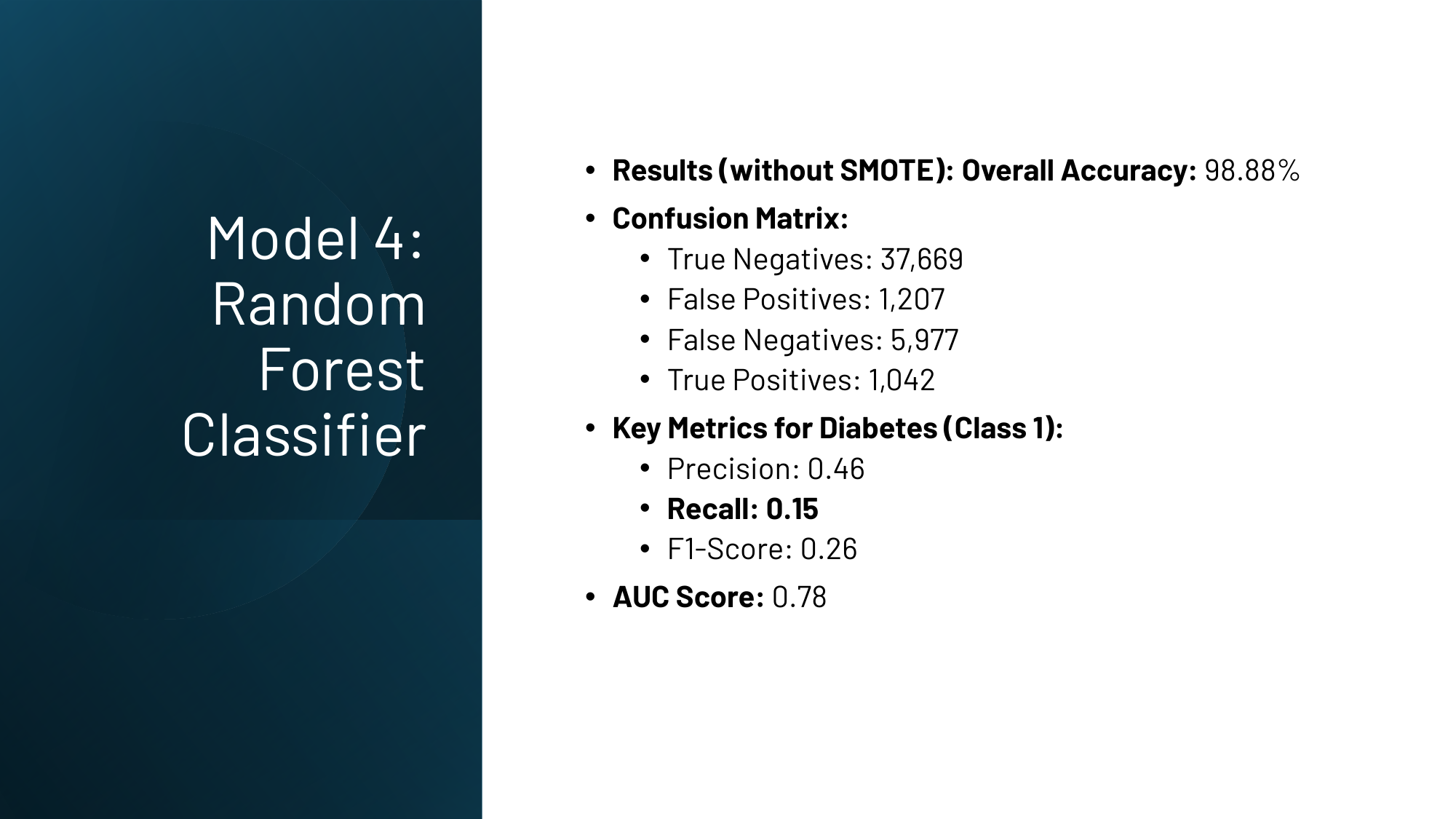

# Model 4: Random Forest Classifier
Results (without SMOTE): Overall Accuracy: 98.88%
Confusion Matrix:
True Negatives: 37,669
False Positives: 1,207
False Negatives: 5,977
True Positives: 1,042
Key Metrics for Diabetes (Class 1):
Precision: 0.46
Recall: 0.15
F1-Score: 0.26
AUC Score: 0.78